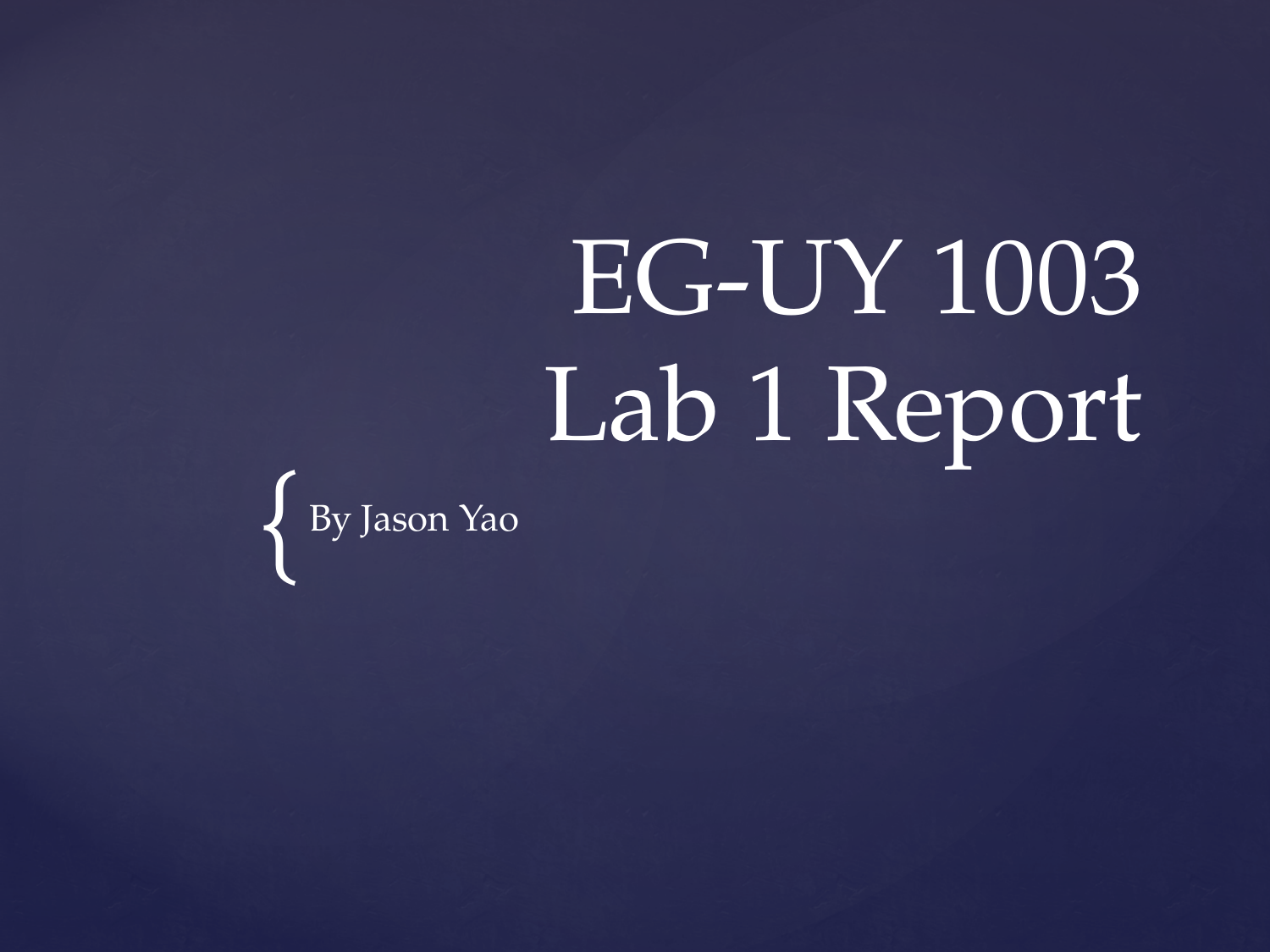

# EG-UY 1003 Lab 1 Report
By Jason Yao